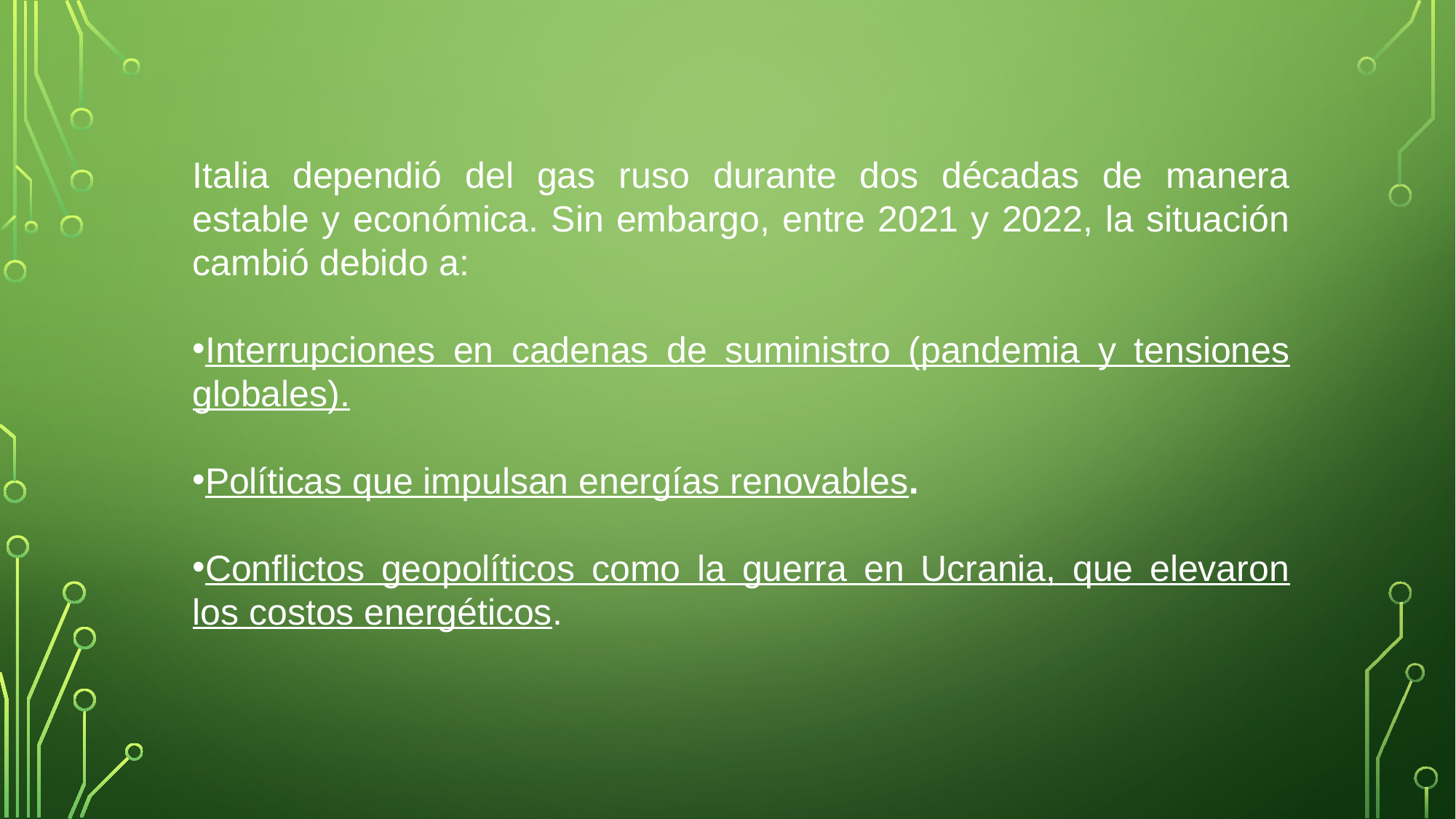

Italia dependió del gas ruso durante dos décadas de manera estable y económica. Sin embargo, entre 2021 y 2022, la situación cambió debido a:

Interrupciones en cadenas de suministro (pandemia y tensiones globales).

Políticas que impulsan energías renovables.

Conflictos geopolíticos como la guerra en Ucrania, que elevaron los costos energéticos.